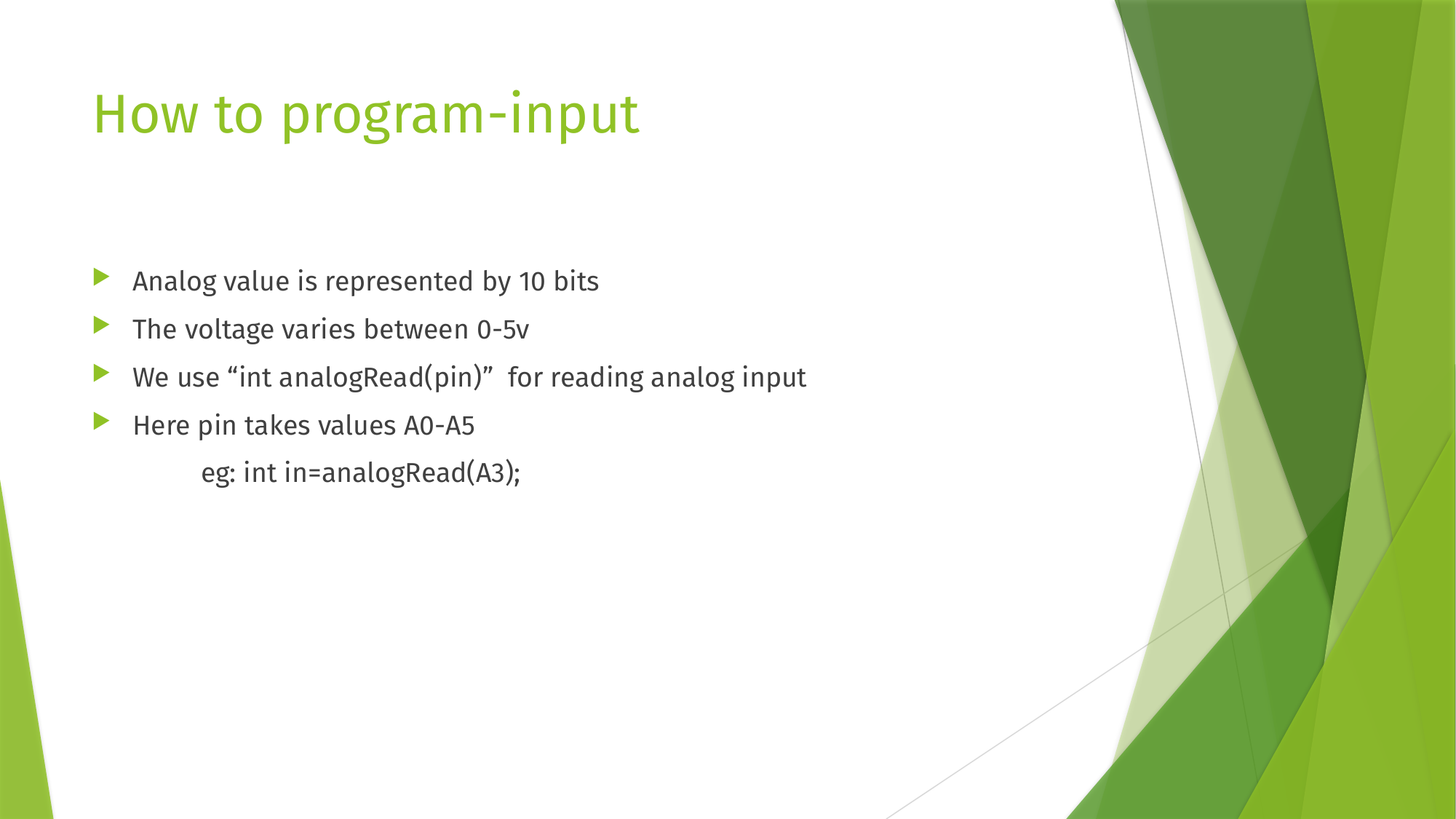

# How to program-input
Analog value is represented by 10 bits
The voltage varies between 0-5v
We use “int analogRead(pin)”  for reading analog input
Here pin takes values A0-A5
	eg: int in=analogRead(A3);